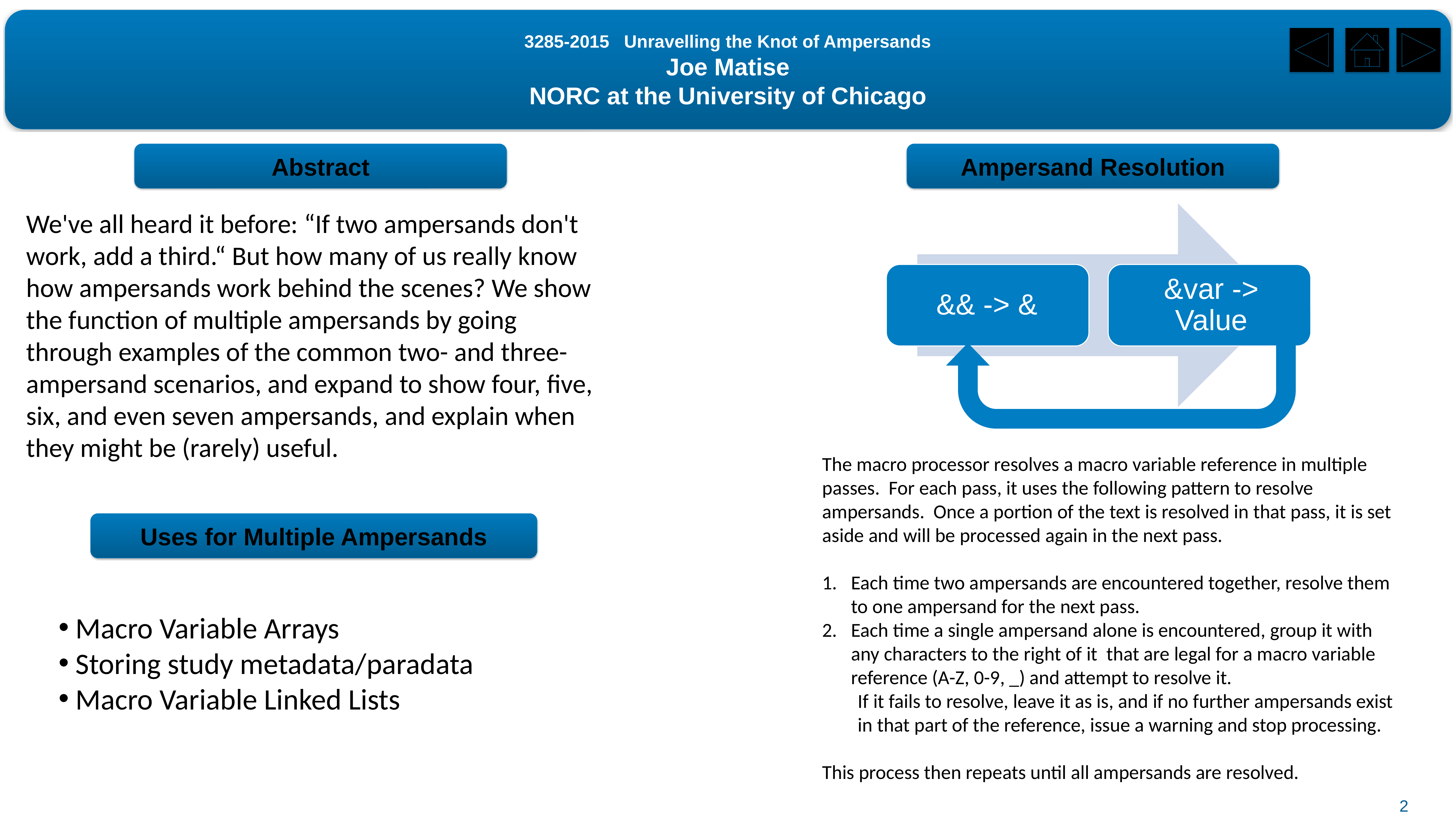

3285-2015   Unravelling the Knot of Ampersands
Joe Matise
NORC at the University of Chicago

Abstract
Ampersand Resolution
We've all heard it before: “If two ampersands don't work, add a third.“ But how many of us really know how ampersands work behind the scenes? We show the function of multiple ampersands by going through examples of the common two- and three-ampersand scenarios, and expand to show four, five, six, and even seven ampersands, and explain when they might be (rarely) useful.
&& -> &
&var -> Value

The macro processor resolves a macro variable reference in multiple passes.  For each pass, it uses the following pattern to resolve ampersands.  Once a portion of the text is resolved in that pass, it is set aside and will be processed again in the next pass.

Each time two ampersands are encountered together, resolve them to one ampersand for the next pass.
Each time a single ampersand alone is encountered, group it with any characters to the right of it  that are legal for a macro variable reference (A-Z, 0-9, _) and attempt to resolve it.
	If it fails to resolve, leave it as is, and if no further ampersands exist 	in that part of the reference, issue a warning and stop processing.

This process then repeats until all ampersands are resolved.
Uses for Multiple Ampersands
 Macro Variable Arrays
 Storing study metadata/paradata
 Macro Variable Linked Lists